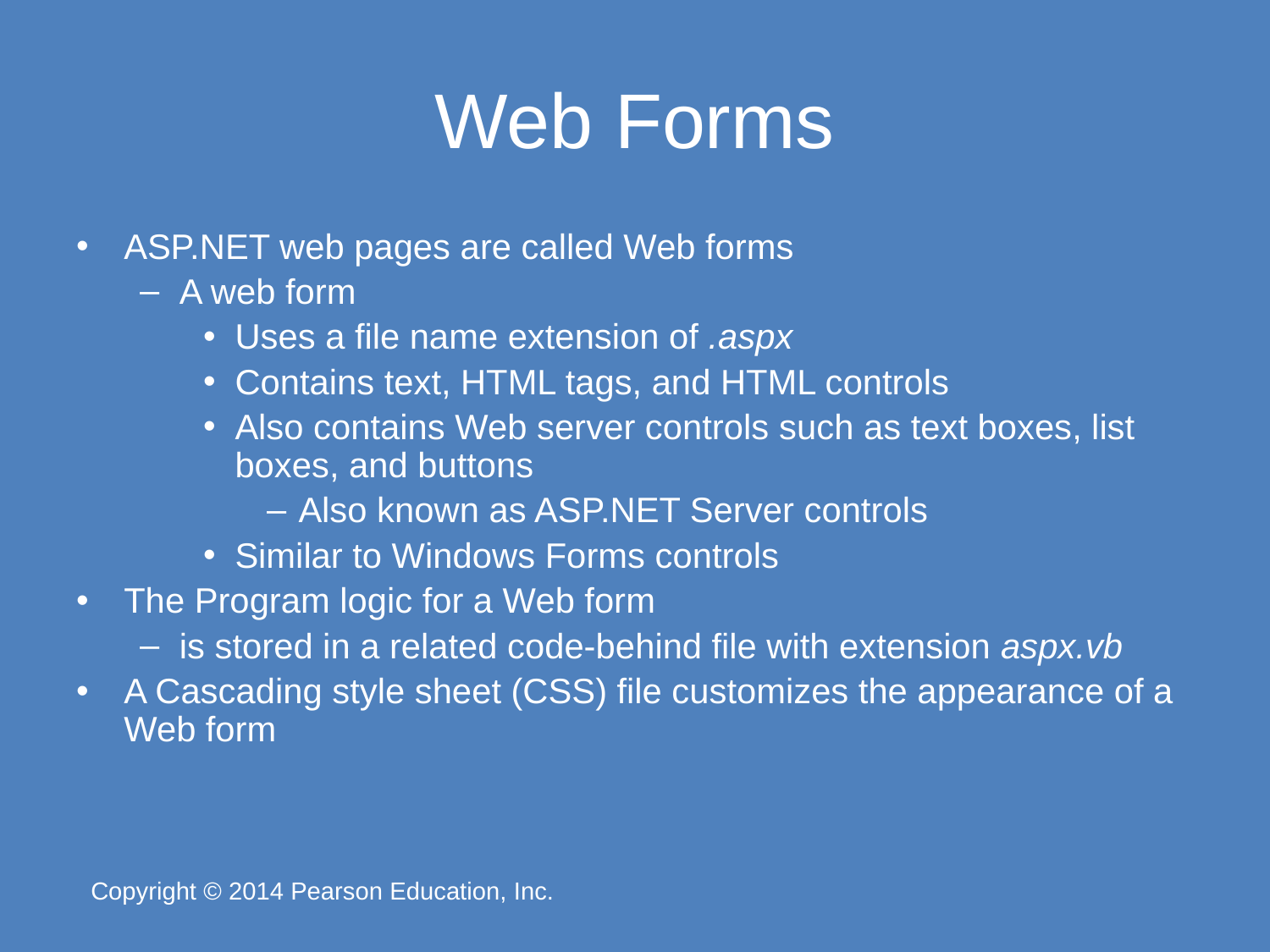

# Web Forms
ASP.NET web pages are called Web forms
A web form
Uses a file name extension of .aspx
Contains text, HTML tags, and HTML controls
Also contains Web server controls such as text boxes, list boxes, and buttons
Also known as ASP.NET Server controls
Similar to Windows Forms controls
The Program logic for a Web form
is stored in a related code-behind file with extension aspx.vb
A Cascading style sheet (CSS) file customizes the appearance of a Web form